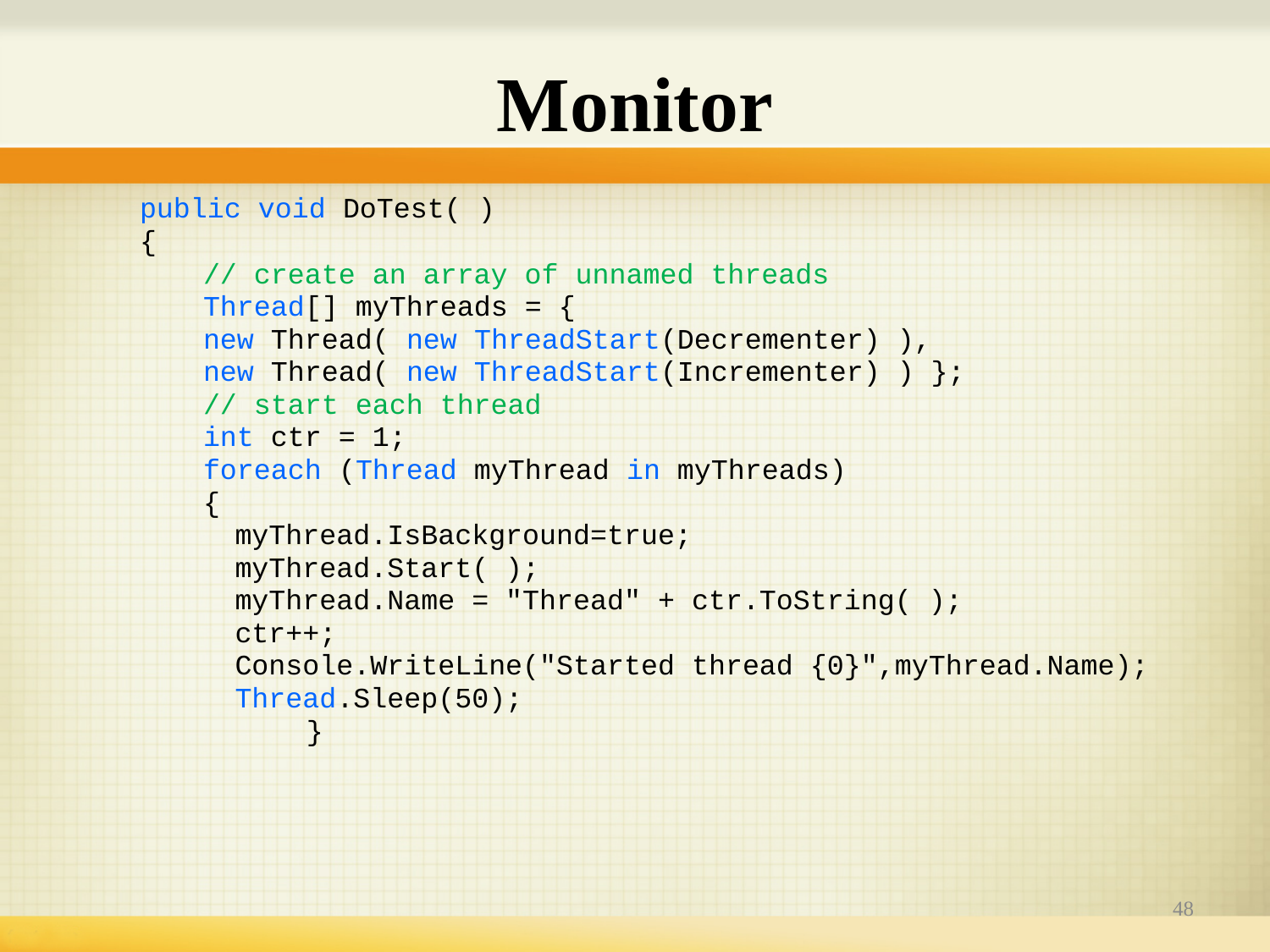

# Monitor
public void DoTest( )
{
// create an array of unnamed threads
Thread[] myThreads = {
new Thread( new ThreadStart(Decrementer) ),
new Thread( new ThreadStart(Incrementer) ) };
// start each thread
int ctr = 1;
foreach (Thread myThread in myThreads)
{
	myThread.IsBackground=true;
	myThread.Start( );
	myThread.Name = "Thread" + ctr.ToString( );
	ctr++;
	Console.WriteLine("Started thread {0}",myThread.Name);
	Thread.Sleep(50);
		}
48